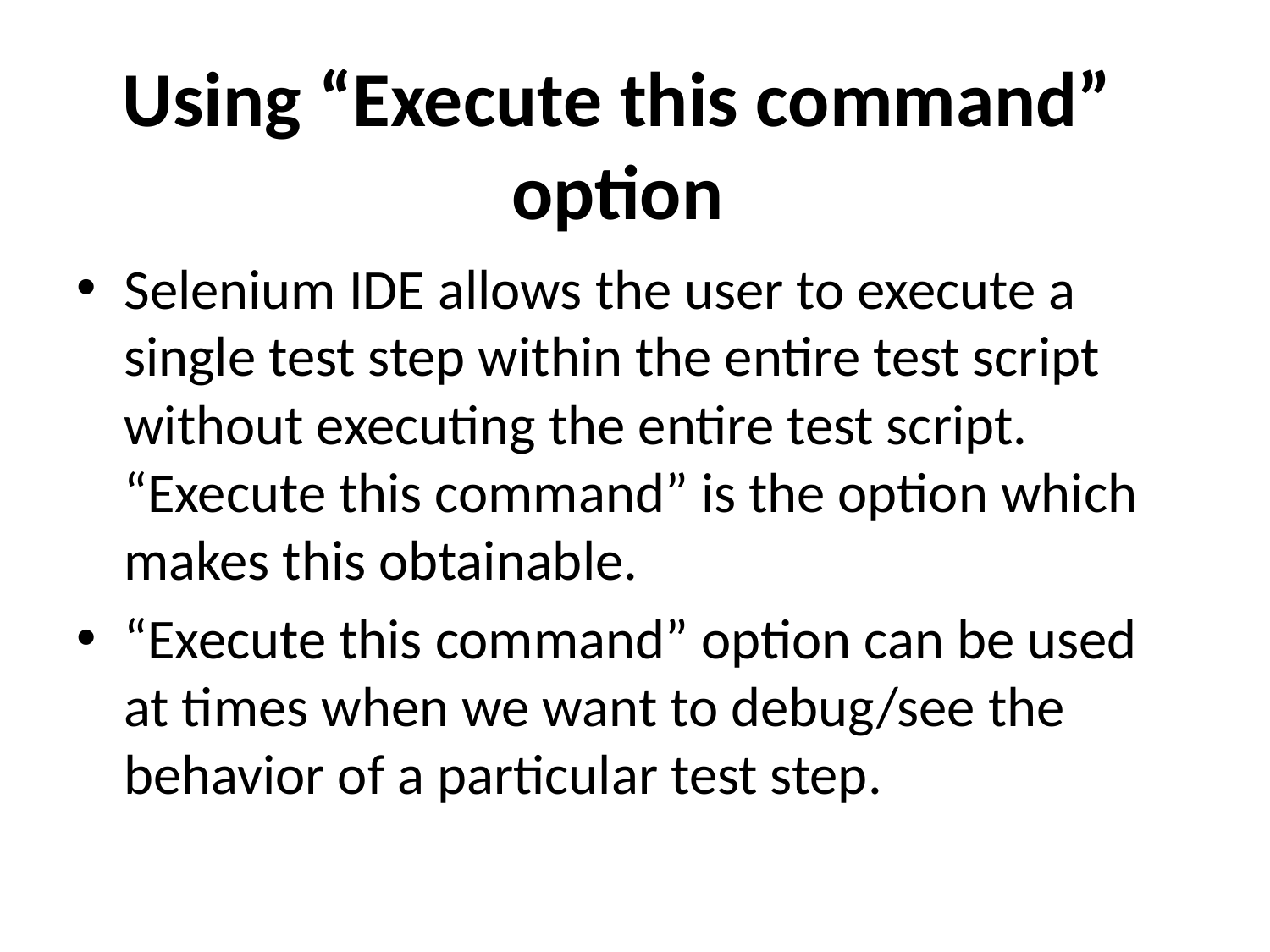

# Using “Execute this command” option
Selenium IDE allows the user to execute a single test step within the entire test script without executing the entire test script. “Execute this command” is the option which makes this obtainable.
“Execute this command” option can be used at times when we want to debug/see the behavior of a particular test step.